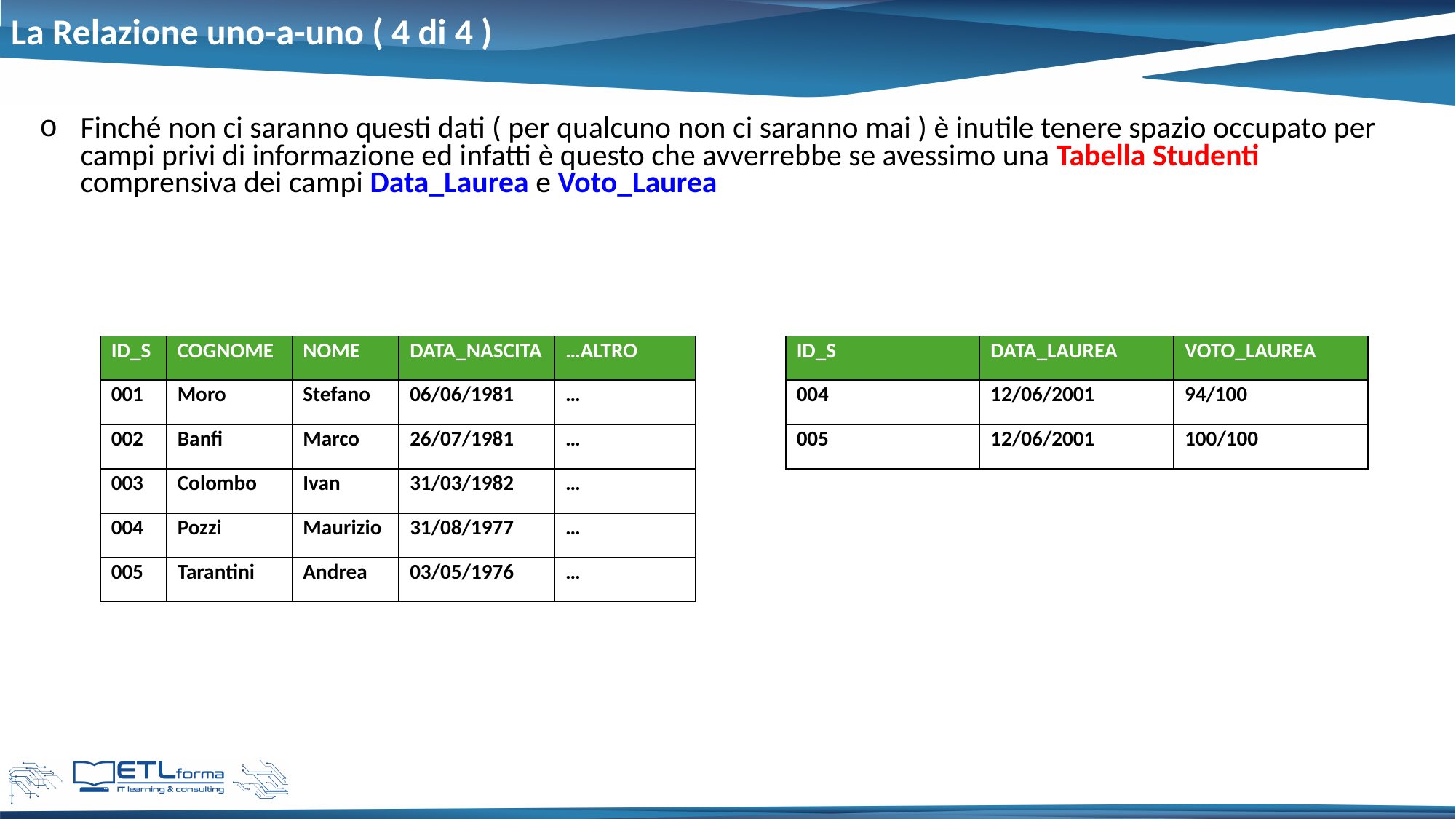

# La Relazione uno-a-uno ( 4 di 4 )
Finché non ci saranno questi dati ( per qualcuno non ci saranno mai ) è inutile tenere spazio occupato per campi privi di informazione ed infatti è questo che avverrebbe se avessimo una Tabella Studenti comprensiva dei campi Data_Laurea e Voto_Laurea
| ID\_S | COGNOME | NOME | DATA\_NASCITA | …ALTRO |
| --- | --- | --- | --- | --- |
| 001 | Moro | Stefano | 06/06/1981 | … |
| 002 | Banfi | Marco | 26/07/1981 | … |
| 003 | Colombo | Ivan | 31/03/1982 | … |
| 004 | Pozzi | Maurizio | 31/08/1977 | … |
| 005 | Tarantini | Andrea | 03/05/1976 | … |
| ID\_S | DATA\_LAUREA | VOTO\_LAUREA |
| --- | --- | --- |
| 004 | 12/06/2001 | 94/100 |
| 005 | 12/06/2001 | 100/100 |